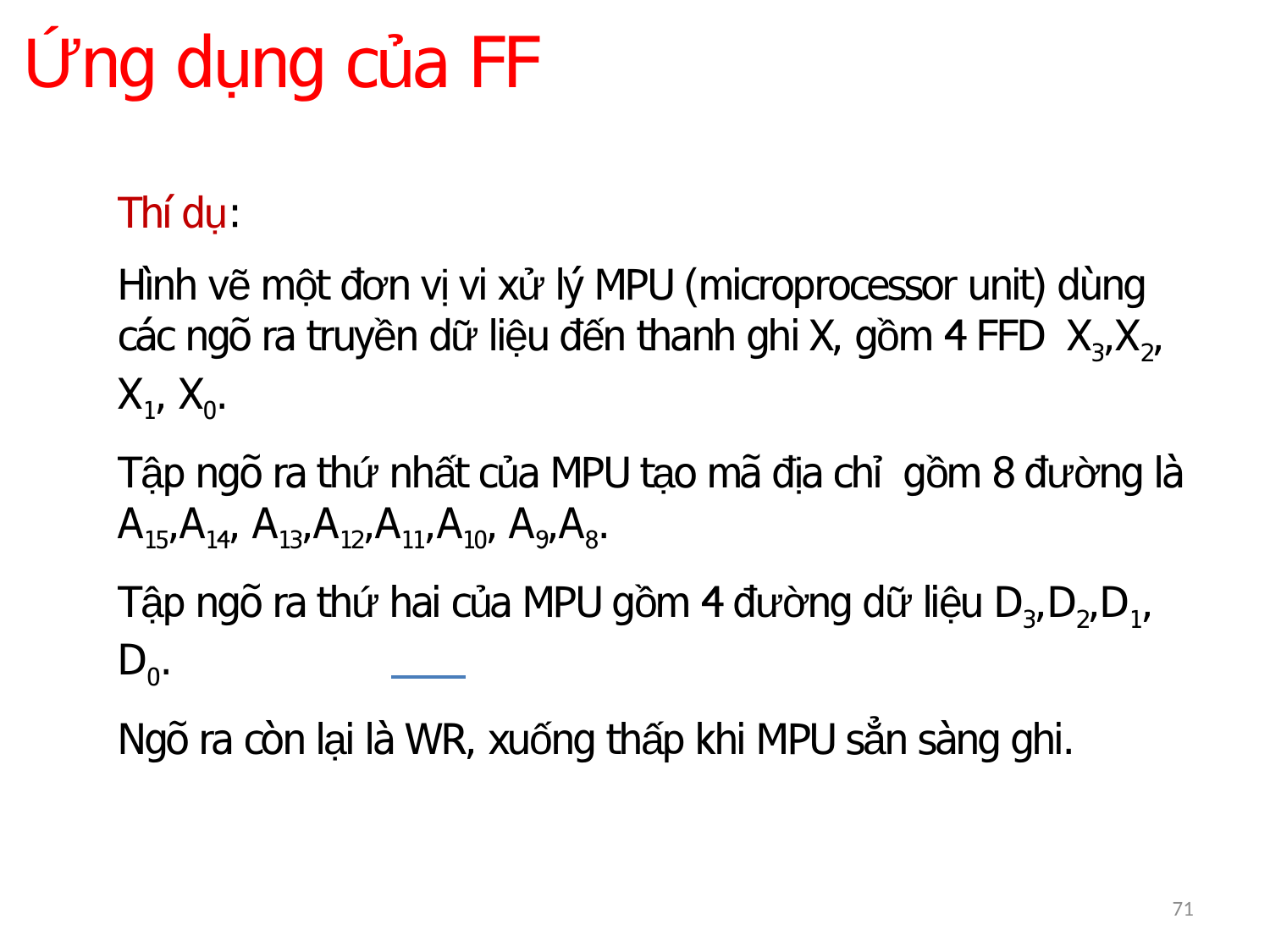

Ứng dụng của FF
Thí dụ:
Hình vẽ một đơn vị vi xử lý MPU (microprocessor unit) dùng các ngõ ra truyền dữ liệu đến thanh ghi X, gồm 4 FFD  X3,X2, X1, X0.
Tập ngõ ra thứ nhất của MPU tạo mã địa chỉ  gồm 8 đường là A15,A14, A13,A12,A11,A10, A9,A8.
Tập ngõ ra thứ hai của MPU gồm 4 đường dữ liệu D3,D2,D1, D0.
Ngõ ra còn lại là WR, xuống thấp khi MPU sẳn sàng ghi.
71